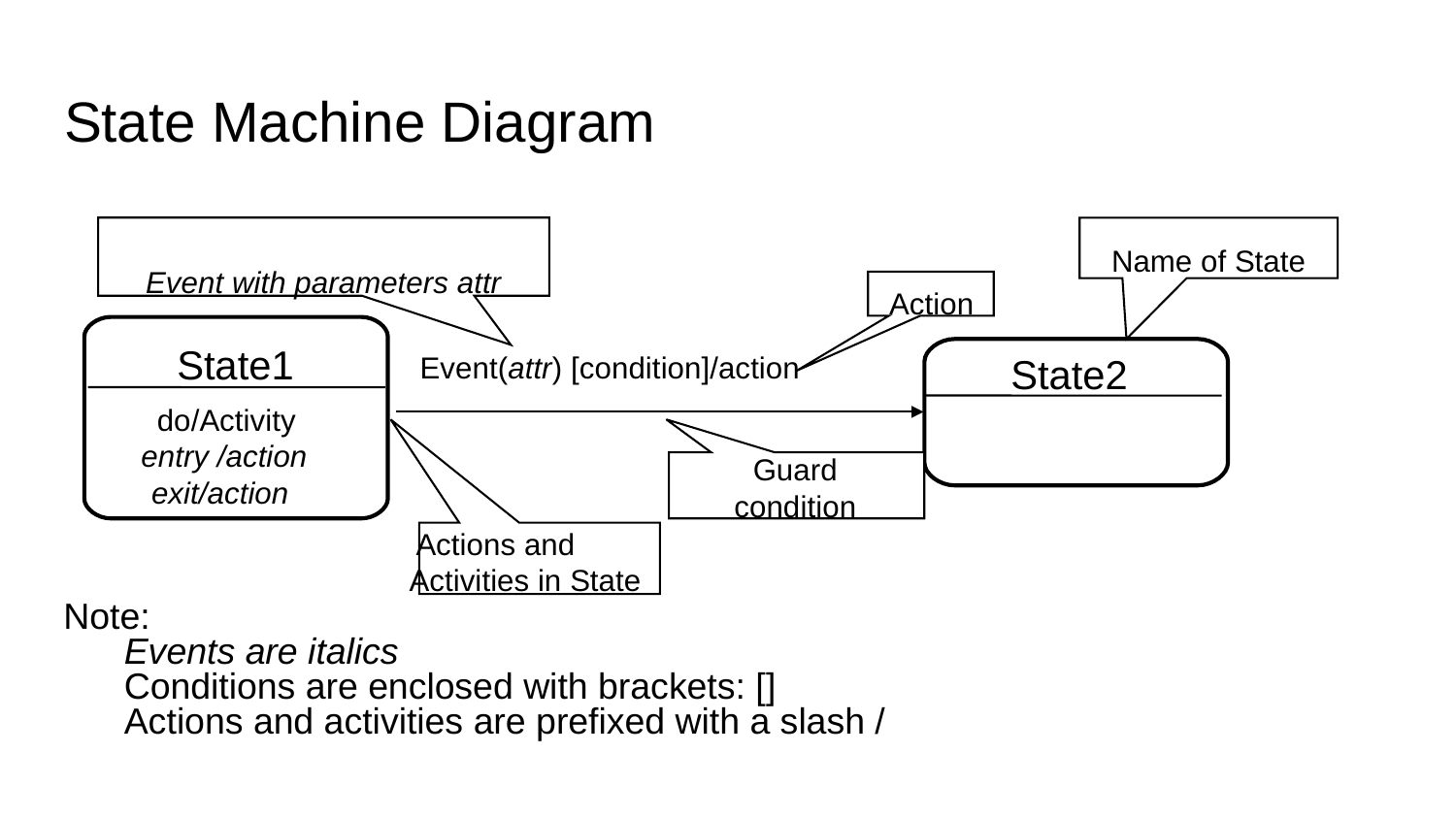

# State Machine Diagram

Event with parameters attr
Name of State

Action

State1

Event(attr) [condition]/action
State2

do/Activity

Guard
condition

Actions and        Activities in State
entry /action
exit/action

Note:
Events are italics
Conditions are enclosed with brackets: []
Actions and activities are prefixed with a slash /